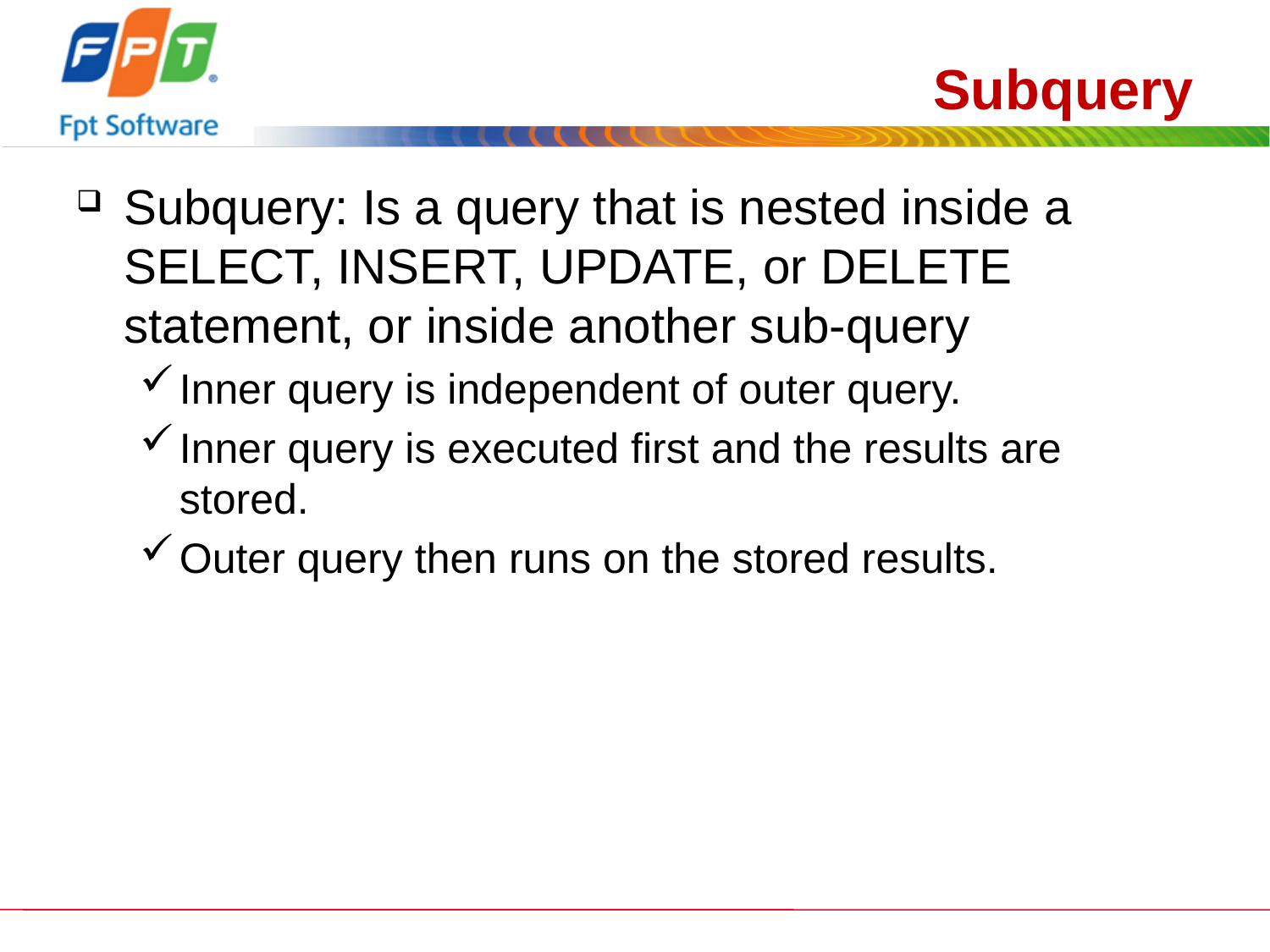

# Subquery
Subquery: Is a query that is nested inside a SELECT, INSERT, UPDATE, or DELETE statement, or inside another sub-query
Inner query is independent of outer query.
Inner query is executed first and the results are stored.
Outer query then runs on the stored results.